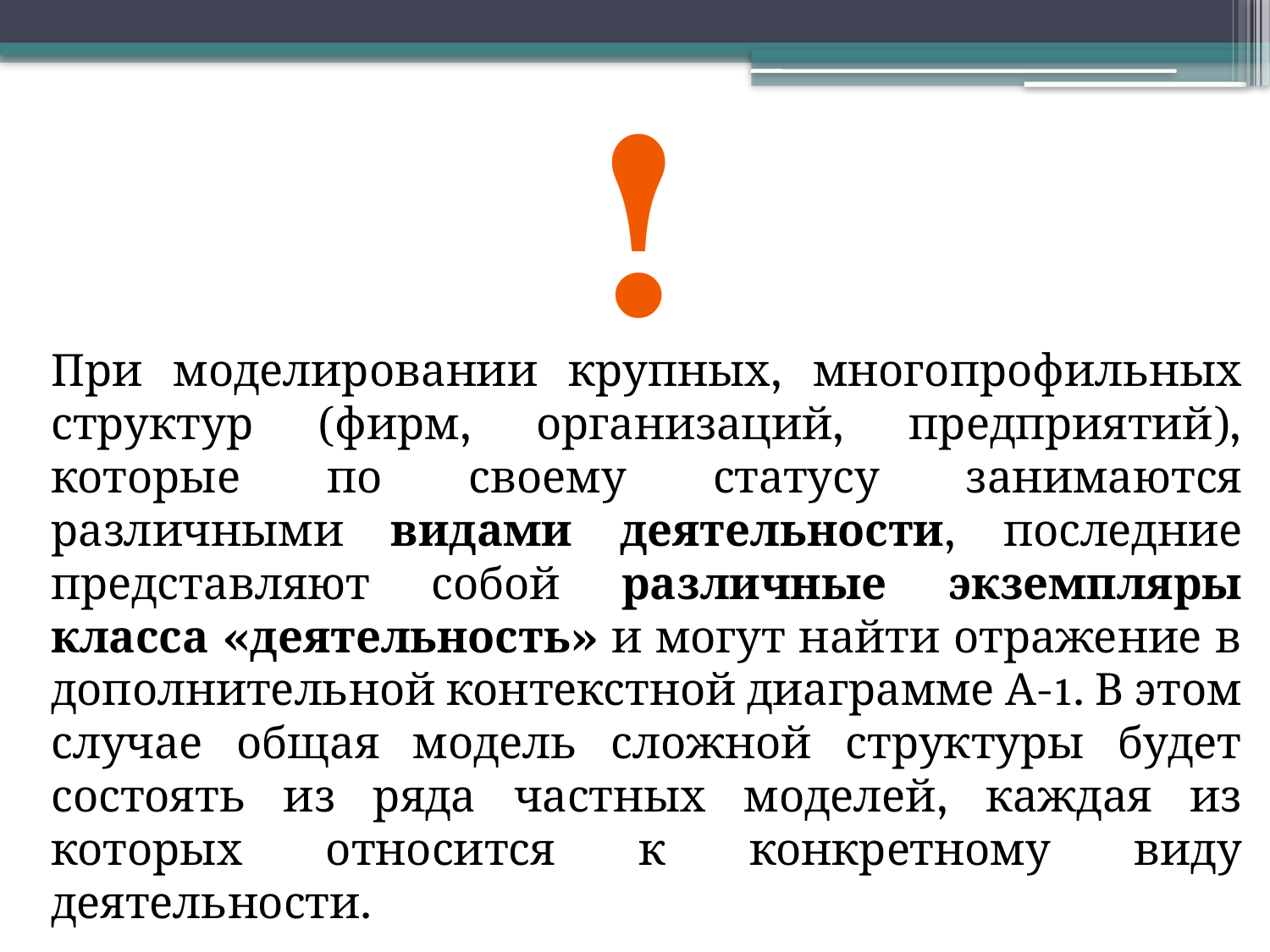

!
При моделировании крупных, многопрофильных структур (фирм, организаций, предприятий), которые по своему статусу занимаются различными видами деятельности, последние представляют собой различные экземпляры класса «деятельность» и могут найти отражение в дополнительной контекстной диаграмме А-1. В этом случае общая модель сложной структуры будет состоять из ряда частных моделей, каждая из которых относится к конкретному виду деятельности.